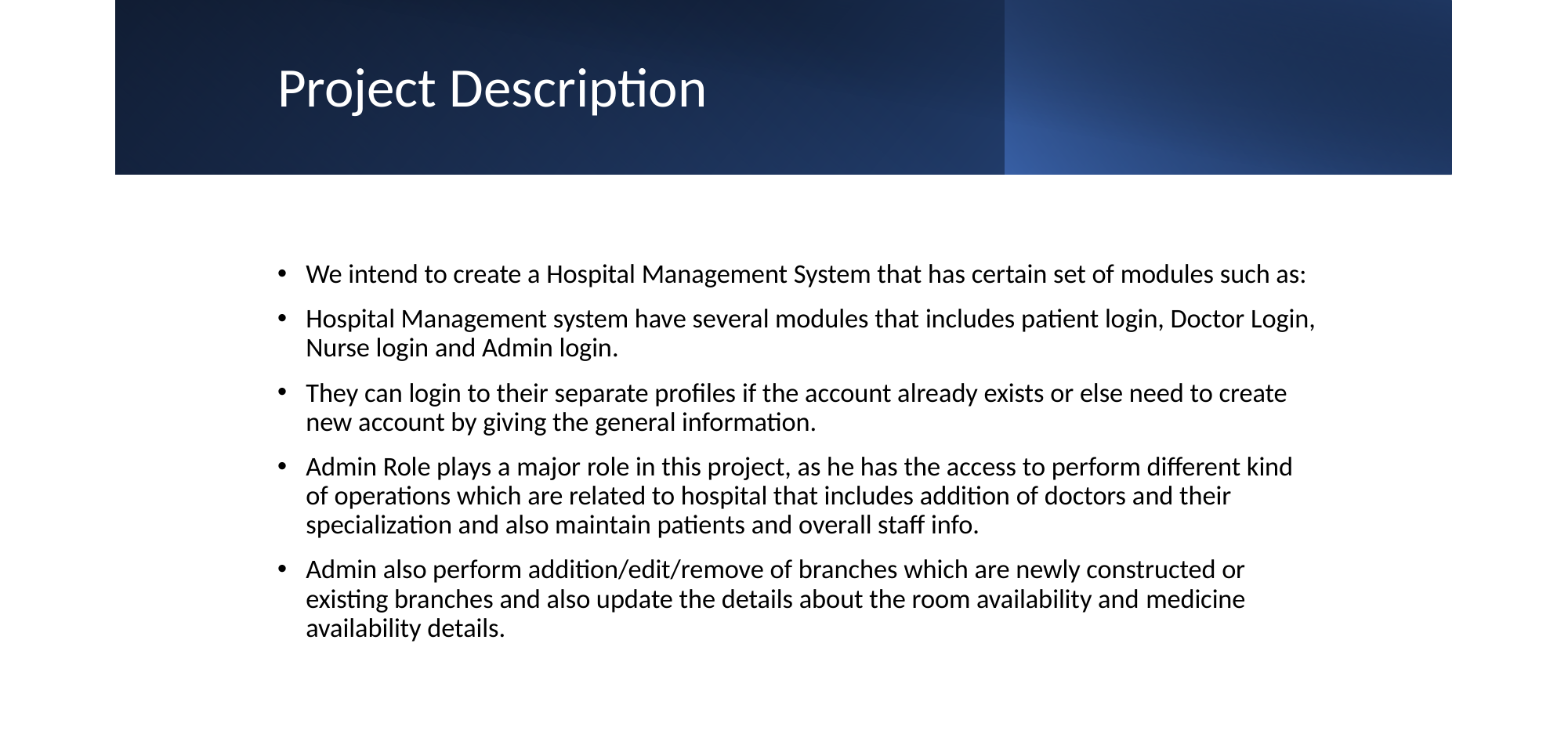

# Project Description
We intend to create a Hospital Management System that has certain set of modules such as:
Hospital Management system have several modules that includes patient login, Doctor Login, Nurse login and Admin login.
They can login to their separate profiles if the account already exists or else need to create new account by giving the general information.
Admin Role plays a major role in this project, as he has the access to perform different kind of operations which are related to hospital that includes addition of doctors and their specialization and also maintain patients and overall staff info.
Admin also perform addition/edit/remove of branches which are newly constructed or existing branches and also update the details about the room availability and medicine availability details.